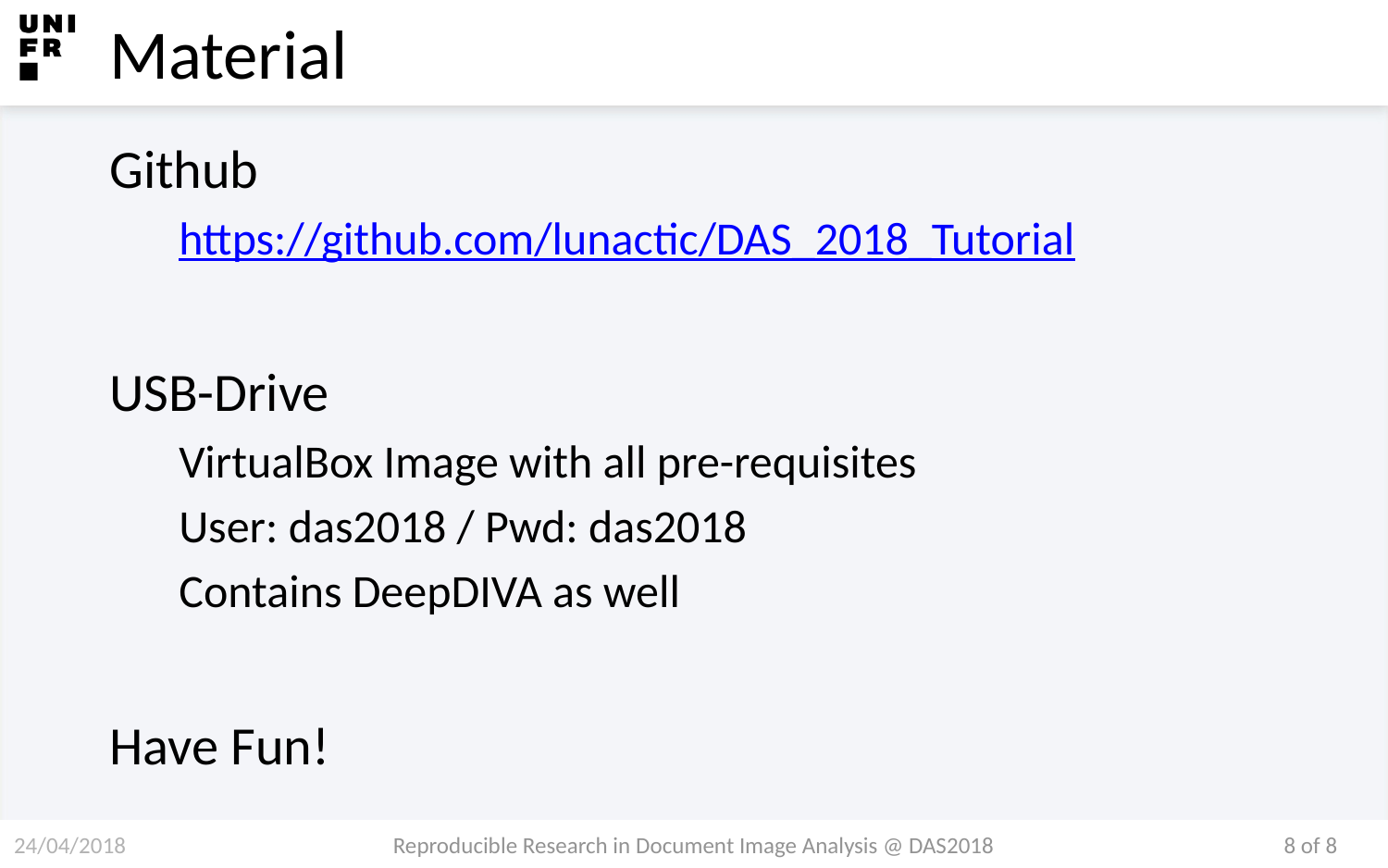

# Material
Github
https://github.com/lunactic/DAS_2018_Tutorial

USB-Drive
VirtualBox Image with all pre-requisites
User: das2018 / Pwd: das2018
Contains DeepDIVA as well

Have Fun!
24/04/2018
Reproducible Research in Document Image Analysis @ DAS2018
8 of 8